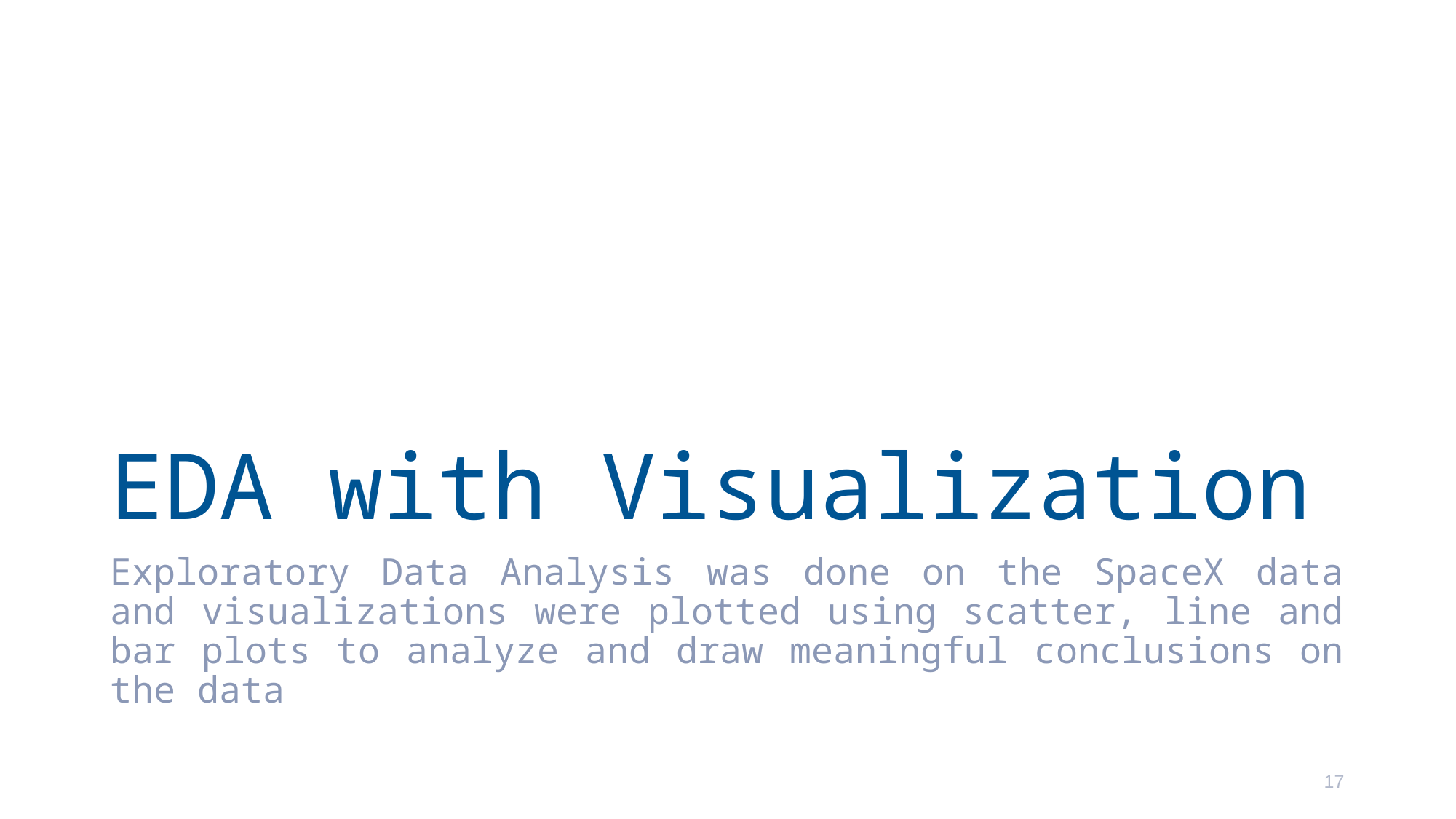

# EDA with Visualization
Exploratory Data Analysis was done on the SpaceX data and visualizations were plotted using scatter, line and bar plots to analyze and draw meaningful conclusions on the data
17